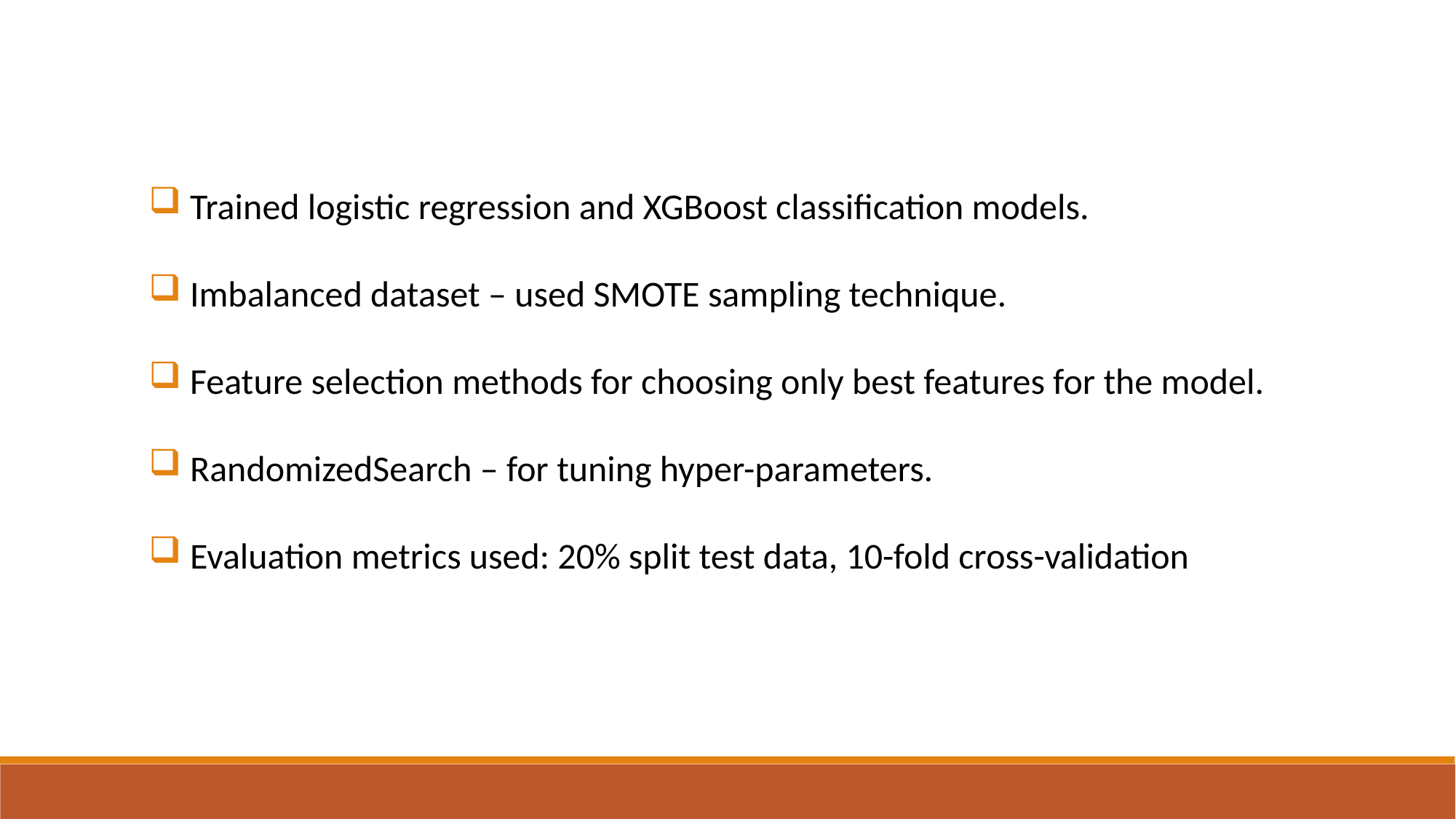

Trained logistic regression and XGBoost classification models.

Imbalanced dataset – used SMOTE sampling technique.

Feature selection methods for choosing only best features for the model.

RandomizedSearch – for tuning hyper-parameters.

Evaluation metrics used: 20% split test data, 10-fold cross-validation